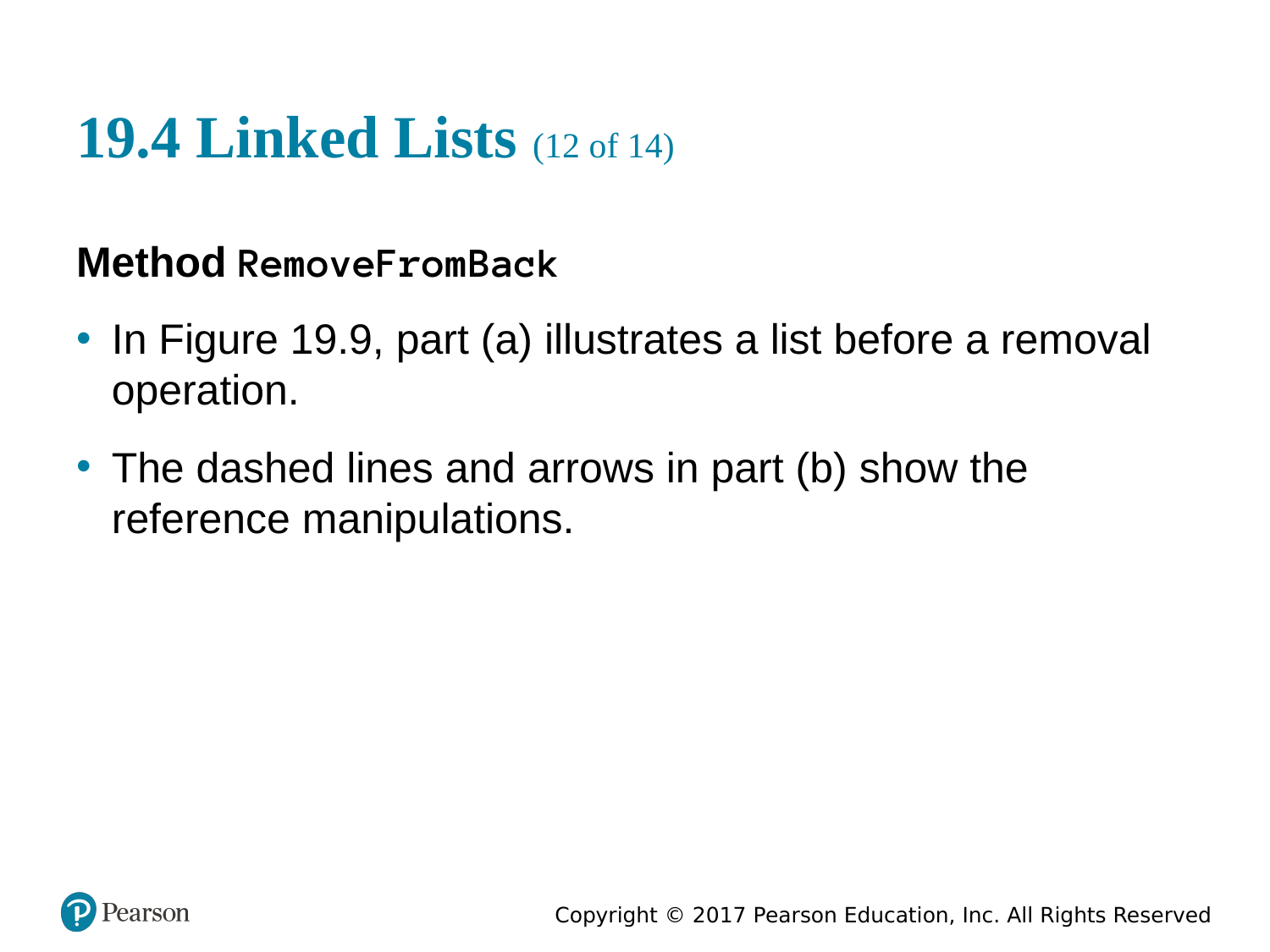

# 19.4 Linked Lists (12 of 14)
Method RemoveFromBack
In Figure 19.9, part (a) illustrates a list before a removal operation.
The dashed lines and arrows in part (b) show the reference manipulations.